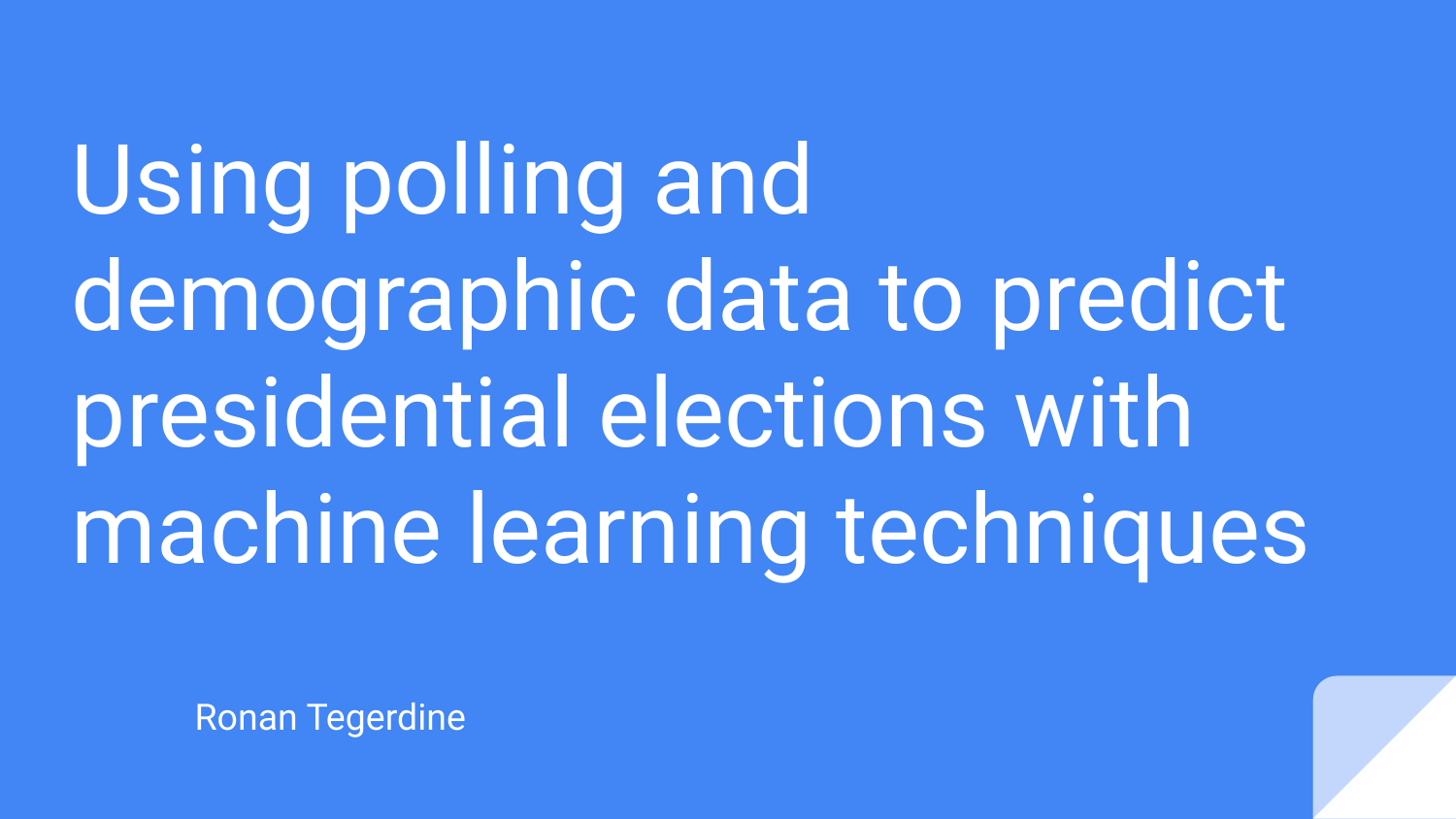

# Using polling and demographic data to predict presidential elections with machine learning techniques
Ronan Tegerdine